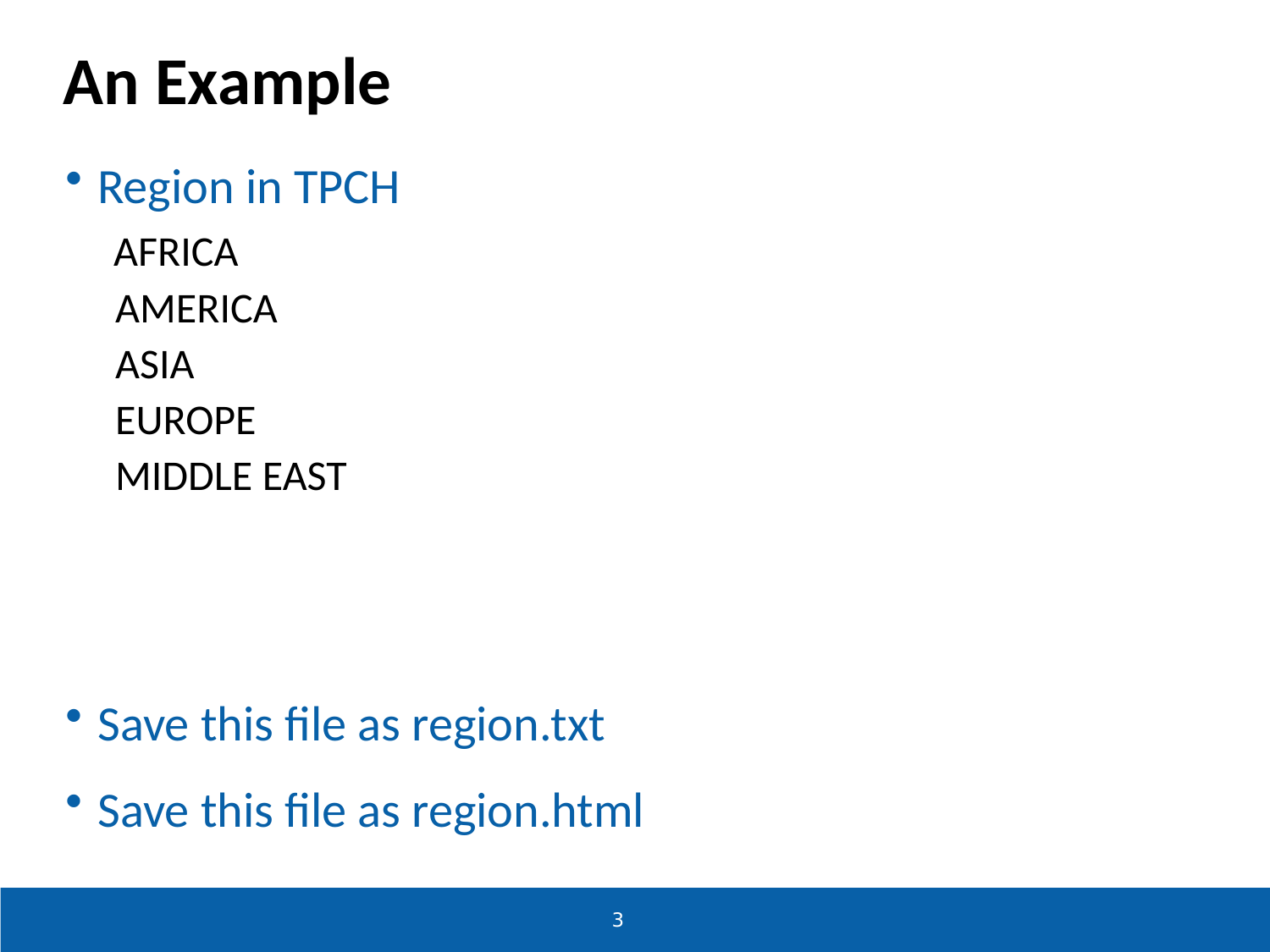

# An Example
Region in TPCH
AFRICA
AMERICA
ASIA
EUROPE
MIDDLE EAST

Save this file as region.txt
Save this file as region.html

3